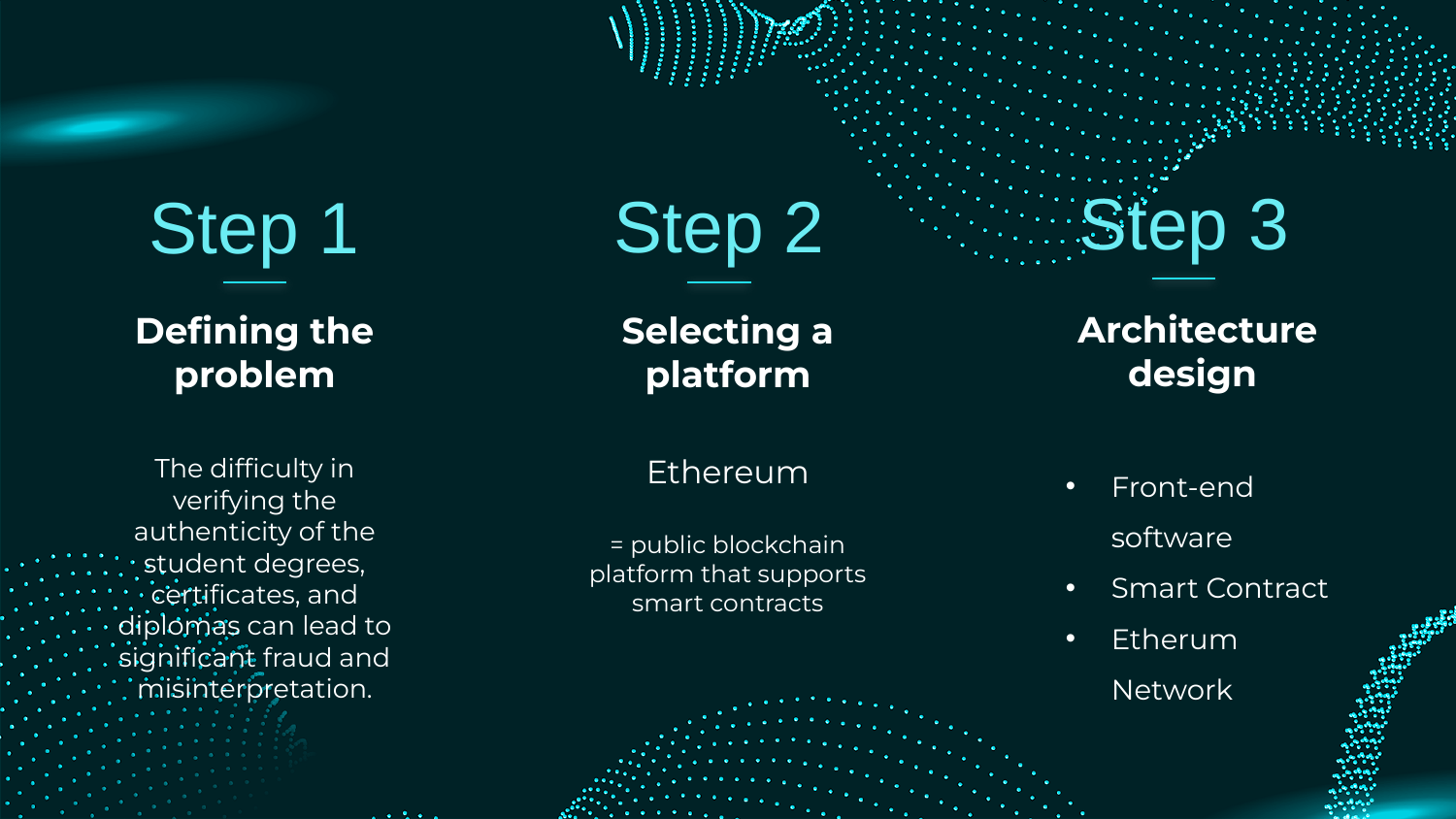

Step 3
Step 2
Step 1
 Architecture design
Defining the problem
# Selecting a platform
The difficulty in verifying the authenticity of the student degrees, certificates, and diplomas can lead to significant fraud and misinterpretation.
Ethereum

= public blockchain platform that supports smart contracts
Front-end software
Smart Contract
Etherum Network